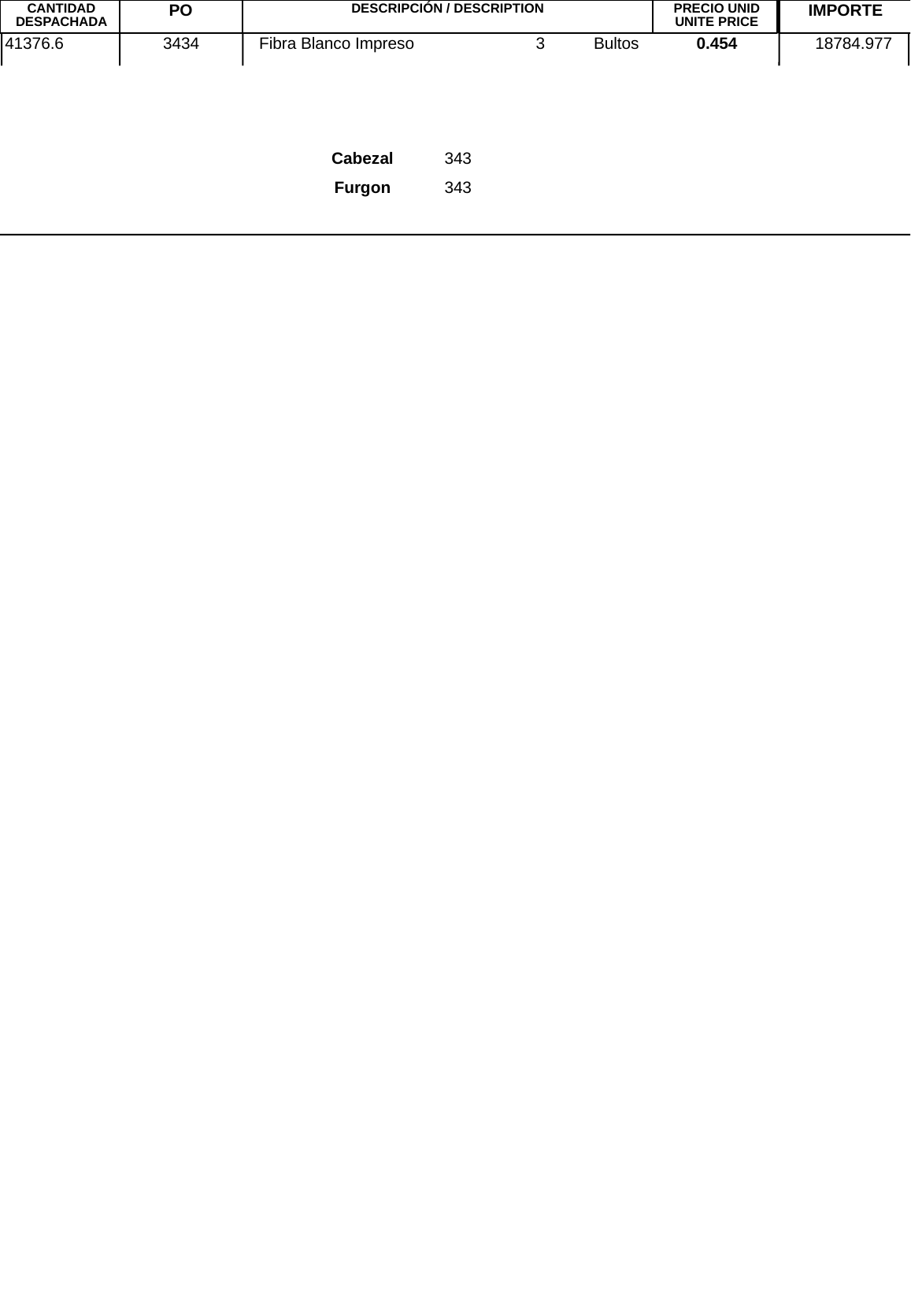

CANTIDAD

PO

DESCRIPCIÓN / DESCRIPTION

PRECIO UNID

IMPORTE
DESPACHADA
UNITE PRICE

41376.6
3434

Fibra Blanco Impreso
3
Bultos
0.454

18784.977

Cabezal
343
Furgon
343